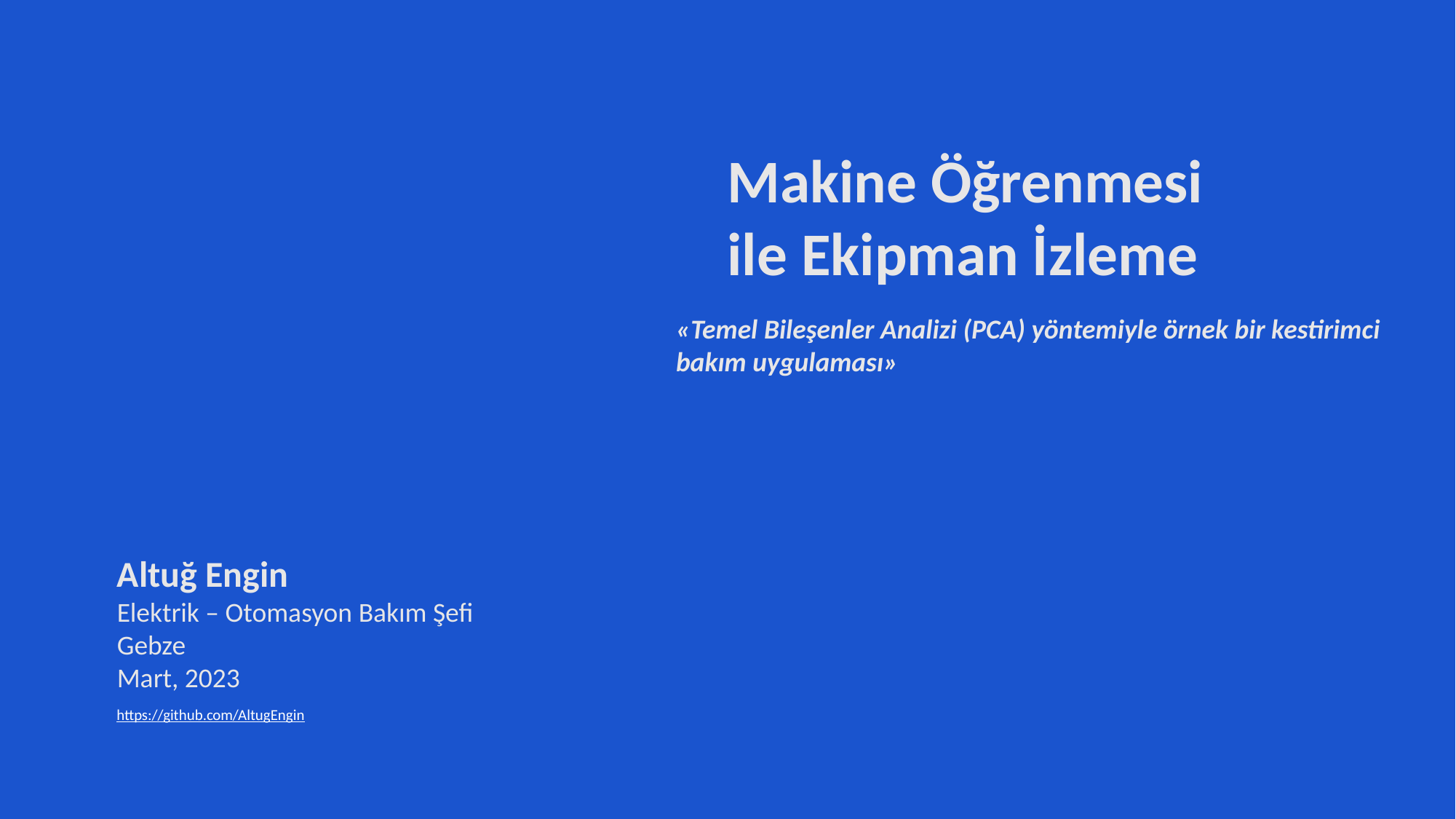

Makine Öğrenmesi
ile Ekipman İzleme
«Temel Bileşenler Analizi (PCA) yöntemiyle örnek bir kestirimci bakım uygulaması»
Altuğ Engin
Elektrik – Otomasyon Bakım Şefi
Gebze
Mart, 2023
https://github.com/AltugEngin